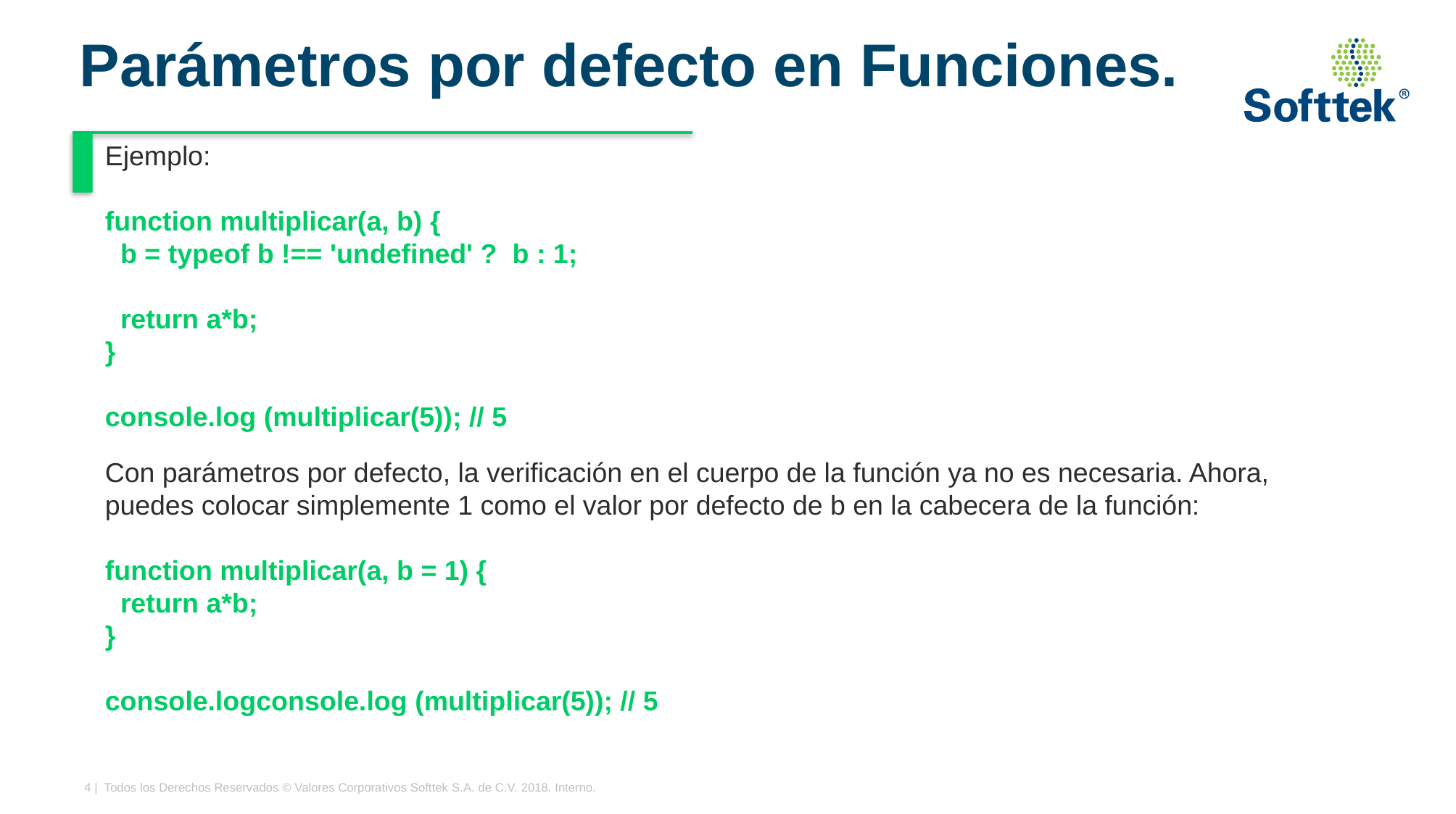

# Parámetros por defecto en Funciones.

Ejemplo:

function multiplicar(a, b) {
  b = typeof b !== 'undefined' ?  b : 1;

  return a*b;
}

console.log (multiplicar(5)); // 5
Con parámetros por defecto, la verificación en el cuerpo de la función ya no es necesaria. Ahora, puedes colocar simplemente 1 como el valor por defecto de b en la cabecera de la función:

function multiplicar(a, b = 1) {
  return a*b;
}

console.logconsole.log (multiplicar(5)); // 5